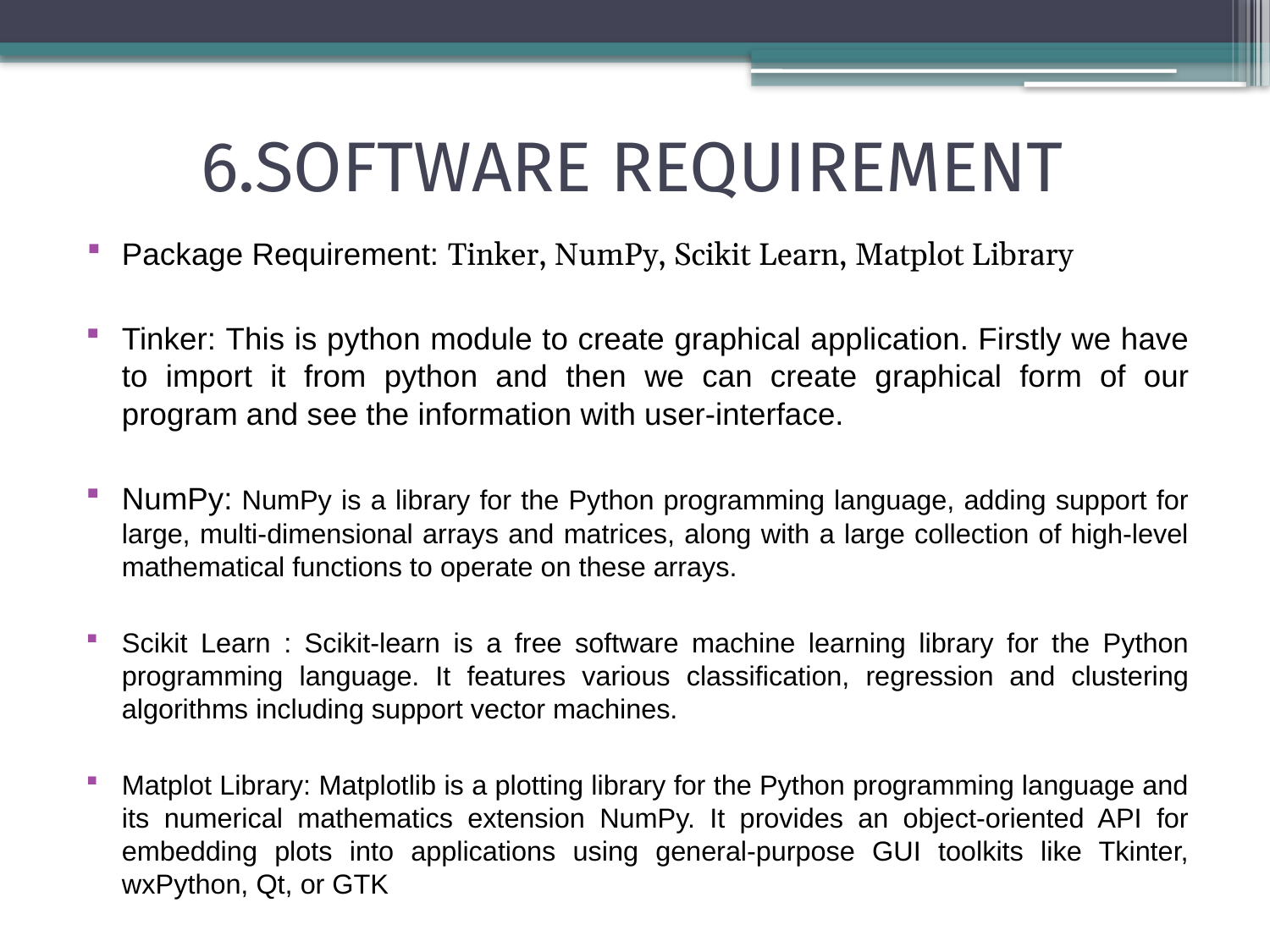

# 6.SOFTWARE REQUIREMENT
Package Requirement: Tinker, NumPy, Scikit Learn, Matplot Library

Tinker: This is python module to create graphical application. Firstly we have to import it from python and then we can create graphical form of our program and see the information with user-interface.

NumPy: NumPy is a library for the Python programming language, adding support for large, multi-dimensional arrays and matrices, along with a large collection of high-level mathematical functions to operate on these arrays.

Scikit Learn : Scikit-learn is a free software machine learning library for the Python programming language. It features various classification, regression and clustering algorithms including support vector machines.

Matplot Library: Matplotlib is a plotting library for the Python programming language and its numerical mathematics extension NumPy. It provides an object-oriented API for embedding plots into applications using general-purpose GUI toolkits like Tkinter, wxPython, Qt, or GTK